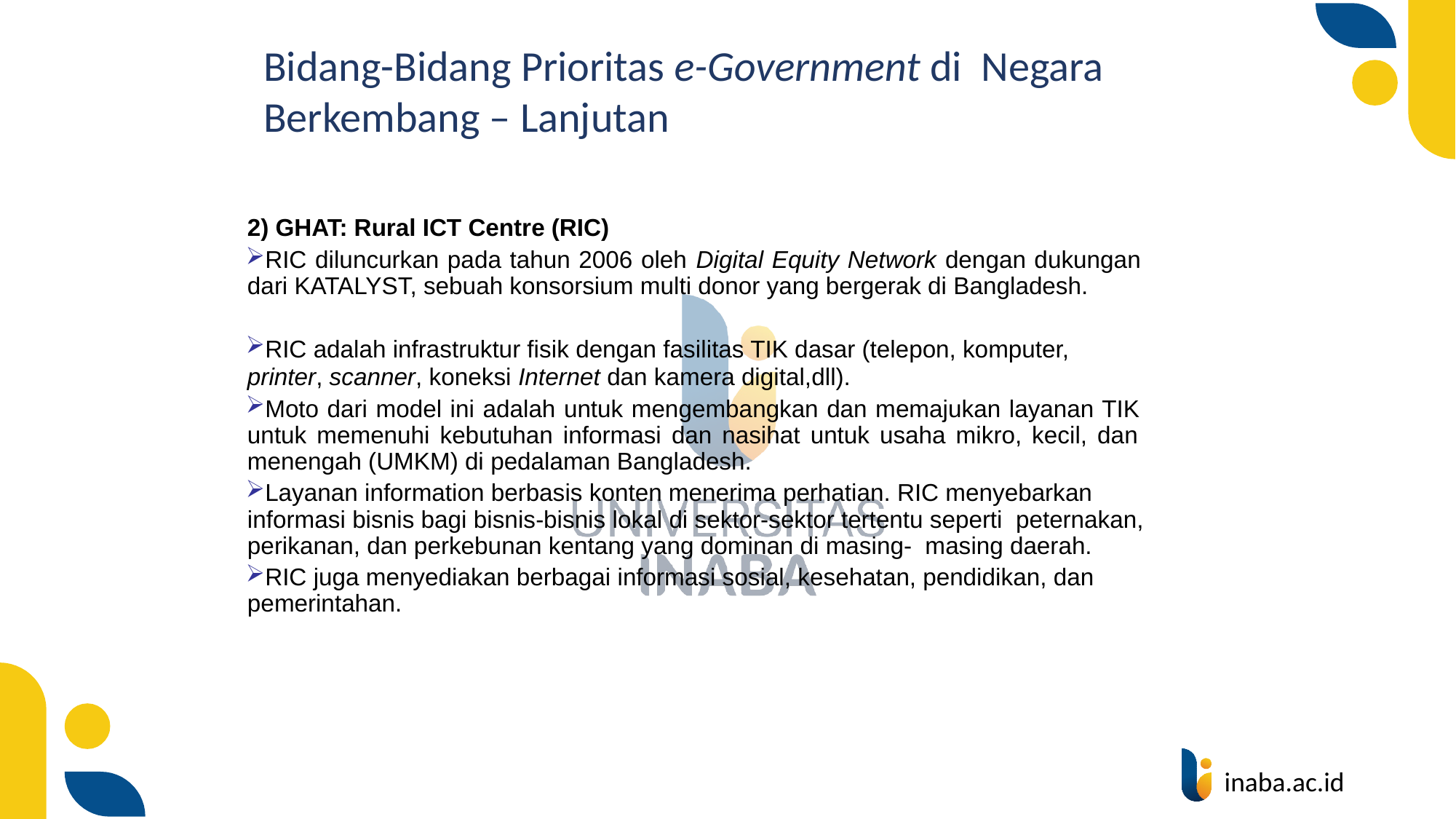

# Bidang-Bidang Prioritas e-Government di  Negara Berkembang – Lanjutan
2) GHAT: Rural ICT Centre (RIC)
RIC diluncurkan pada tahun 2006 oleh Digital Equity Network dengan dukungan  dari KATALYST, sebuah konsorsium multi donor yang bergerak di Bangladesh.

RIC adalah infrastruktur fisik dengan fasilitas TIK dasar (telepon, komputer,
printer, scanner, koneksi Internet dan kamera digital,dll).
Moto dari model ini adalah untuk mengembangkan dan memajukan layanan TIK  untuk memenuhi kebutuhan informasi dan nasihat untuk usaha mikro, kecil, dan  menengah (UMKM) di pedalaman Bangladesh.
Layanan information berbasis konten menerima perhatian. RIC menyebarkan  informasi bisnis bagi bisnis-bisnis lokal di sektor-sektor tertentu seperti  peternakan, perikanan, dan perkebunan kentang yang dominan di masing-  masing daerah.
RIC juga menyediakan berbagai informasi sosial, kesehatan, pendidikan, dan  pemerintahan.